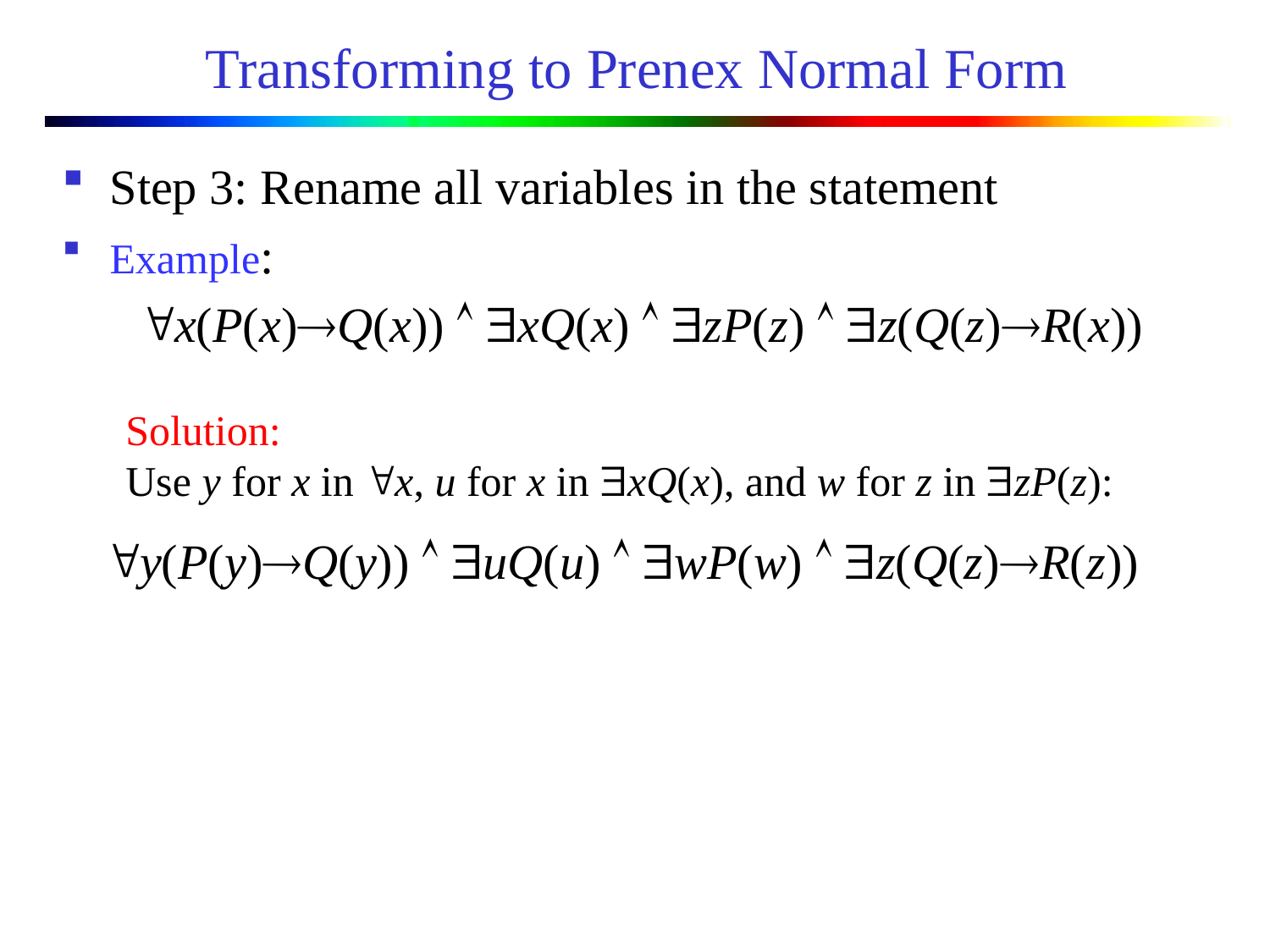

# Transforming to Prenex Normal Form
Step 3: Rename all variables in the statement
Example:
 ∀x(P(x)→Q(x)) ∧ ∃xQ(x) ∧ ∃zP(z) ∧ ∃z(Q(z)→R(x))

      Solution:
      Use y for x in ∀x, u for x in ∃xQ(x), and w for z in ∃zP(z):

    ∀y(P(y)→Q(y)) ∧ ∃uQ(u) ∧ ∃wP(w) ∧ ∃z(Q(z)→R(z))